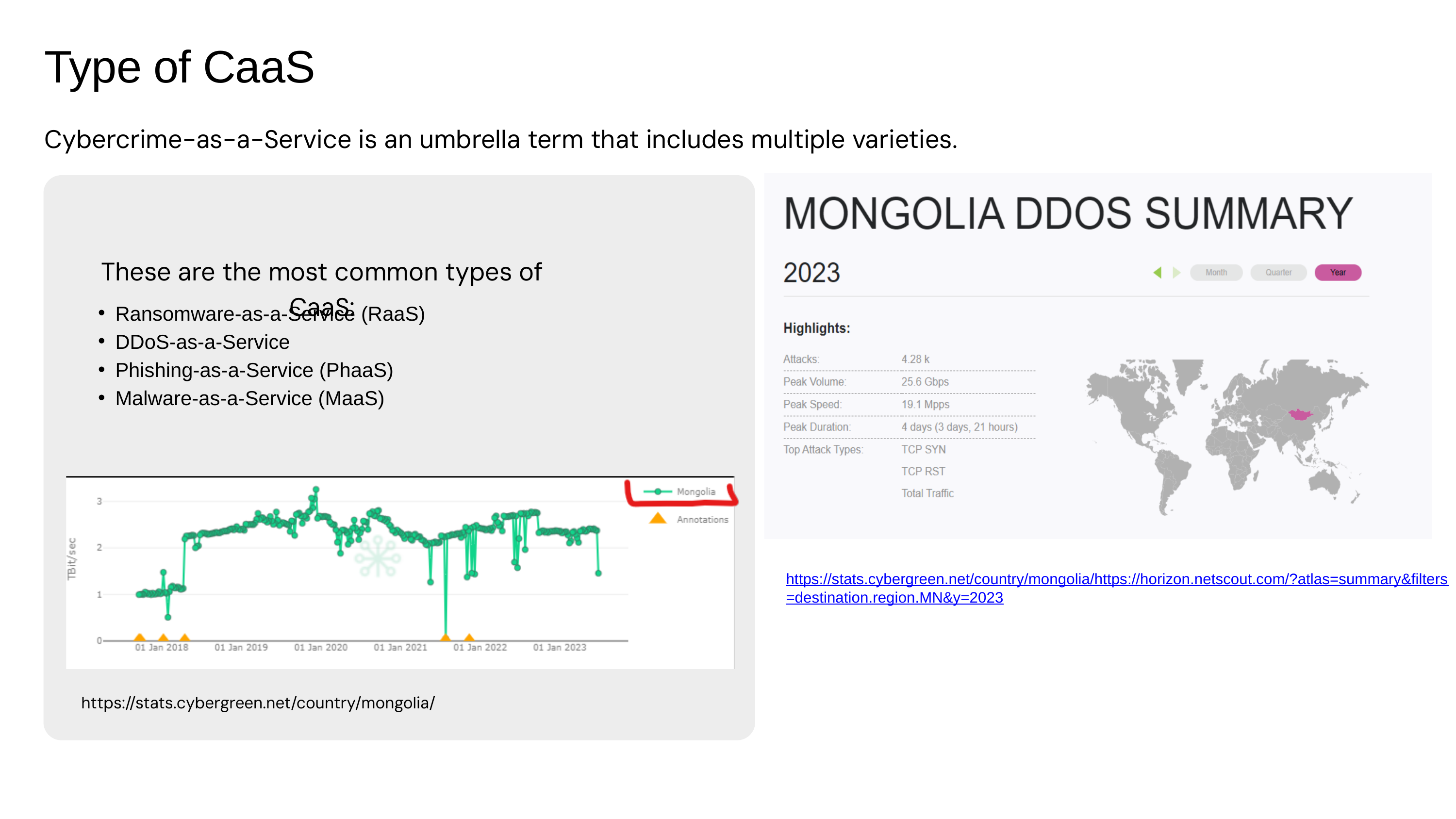

Type of CaaS
Cybercrime-as-a-Service is an umbrella term that includes multiple varieties.

These are the most common types of CaaS:
Ransomware-as-a-Service (RaaS)
DDoS-as-a-Service
Phishing-as-a-Service (PhaaS)
Malware-as-a-Service (MaaS)

https://stats.cybergreen.net/country/mongolia/https://horizon.netscout.com/?atlas=summary&filters=destination.region.MN&y=2023
https://stats.cybergreen.net/country/mongolia/